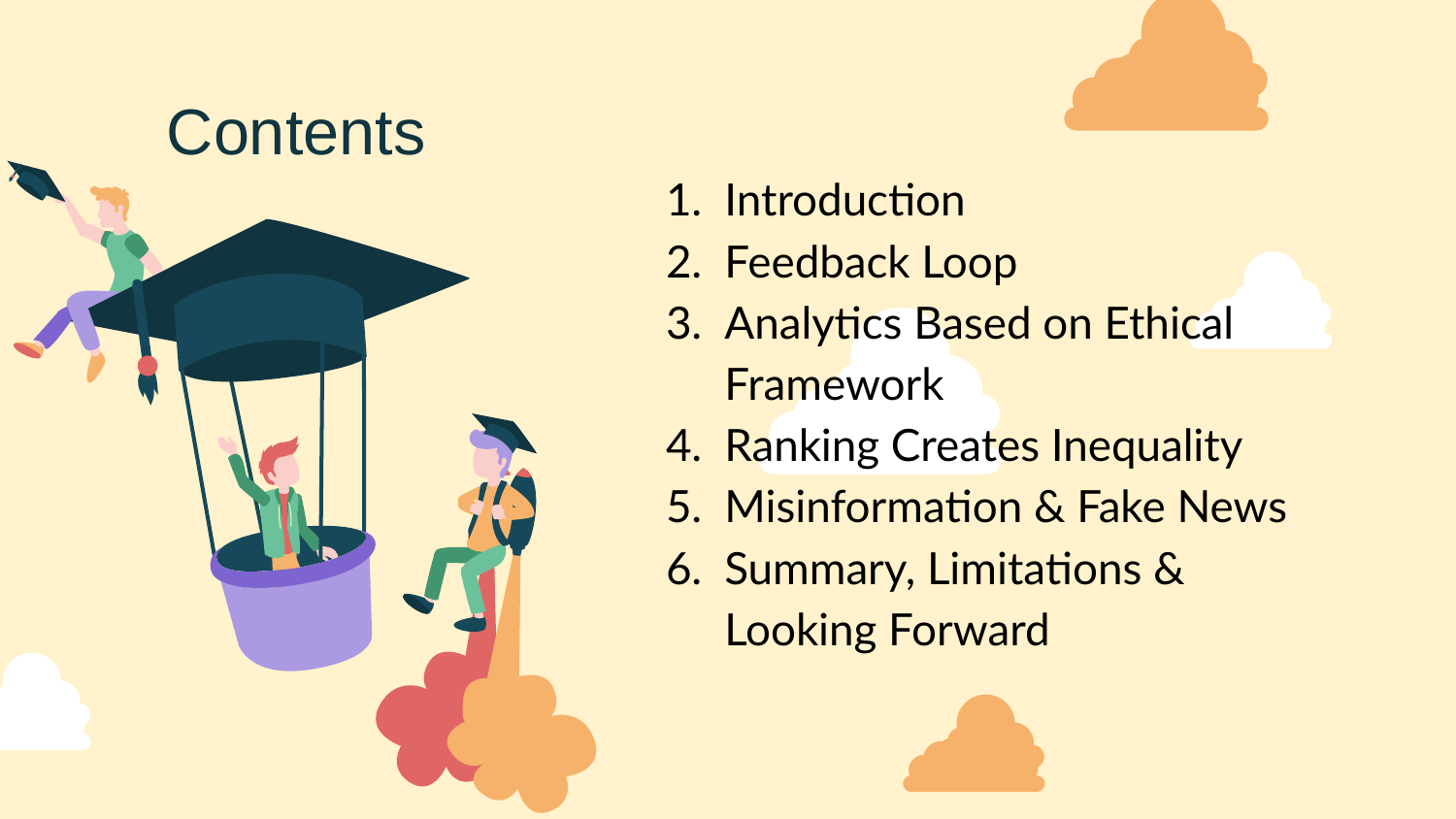

Contents

Introduction
Feedback Loop
Analytics Based on Ethical Framework
Ranking Creates Inequality
Misinformation & Fake News
Summary, Limitations & Looking Forward